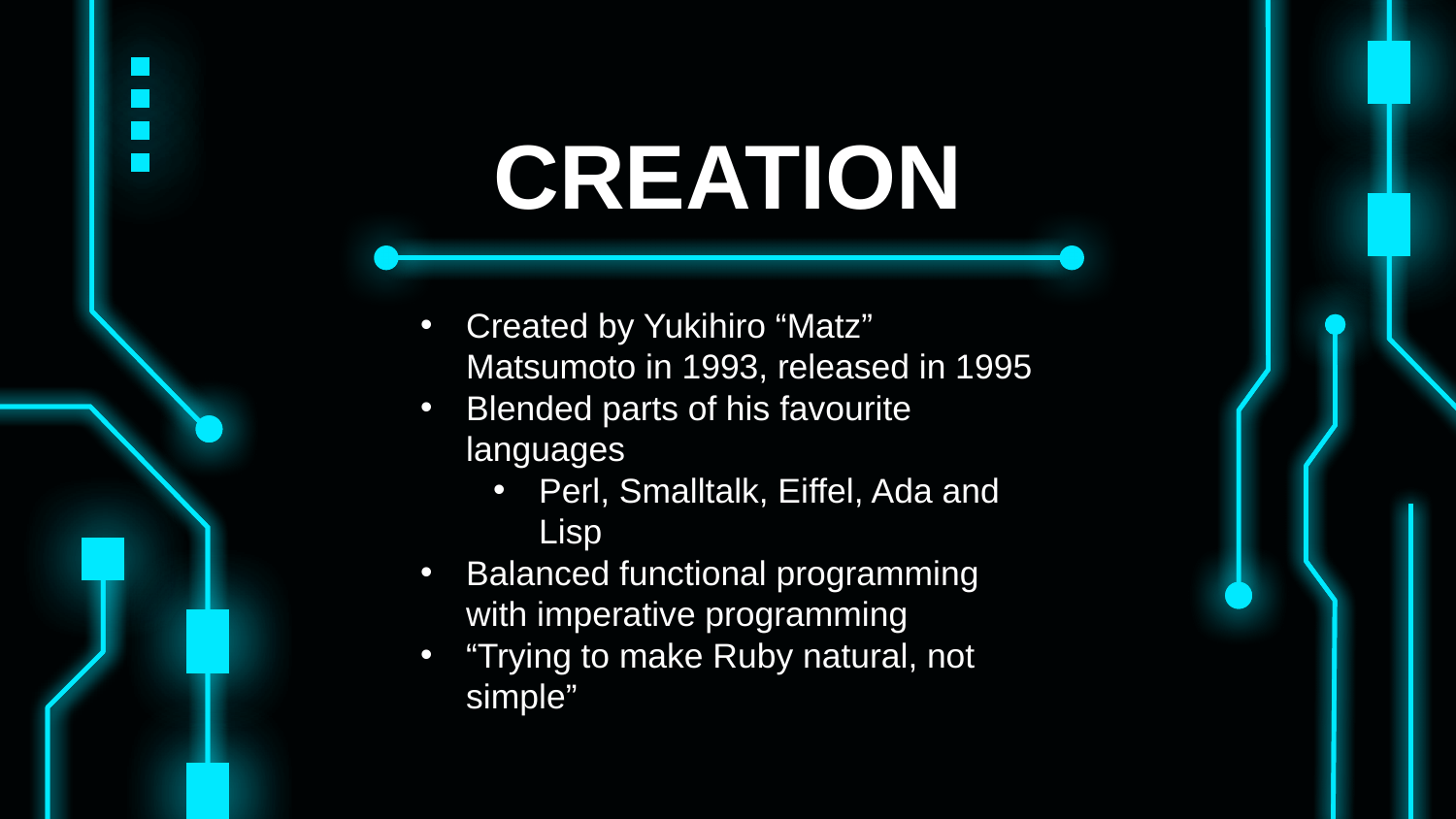

# CREATION

Created by Yukihiro “Matz” Matsumoto in 1993, released in 1995
Blended parts of his favourite languages
Perl, Smalltalk, Eiffel, Ada and Lisp
Balanced functional programming with imperative programming
“Trying to make Ruby natural, not simple”